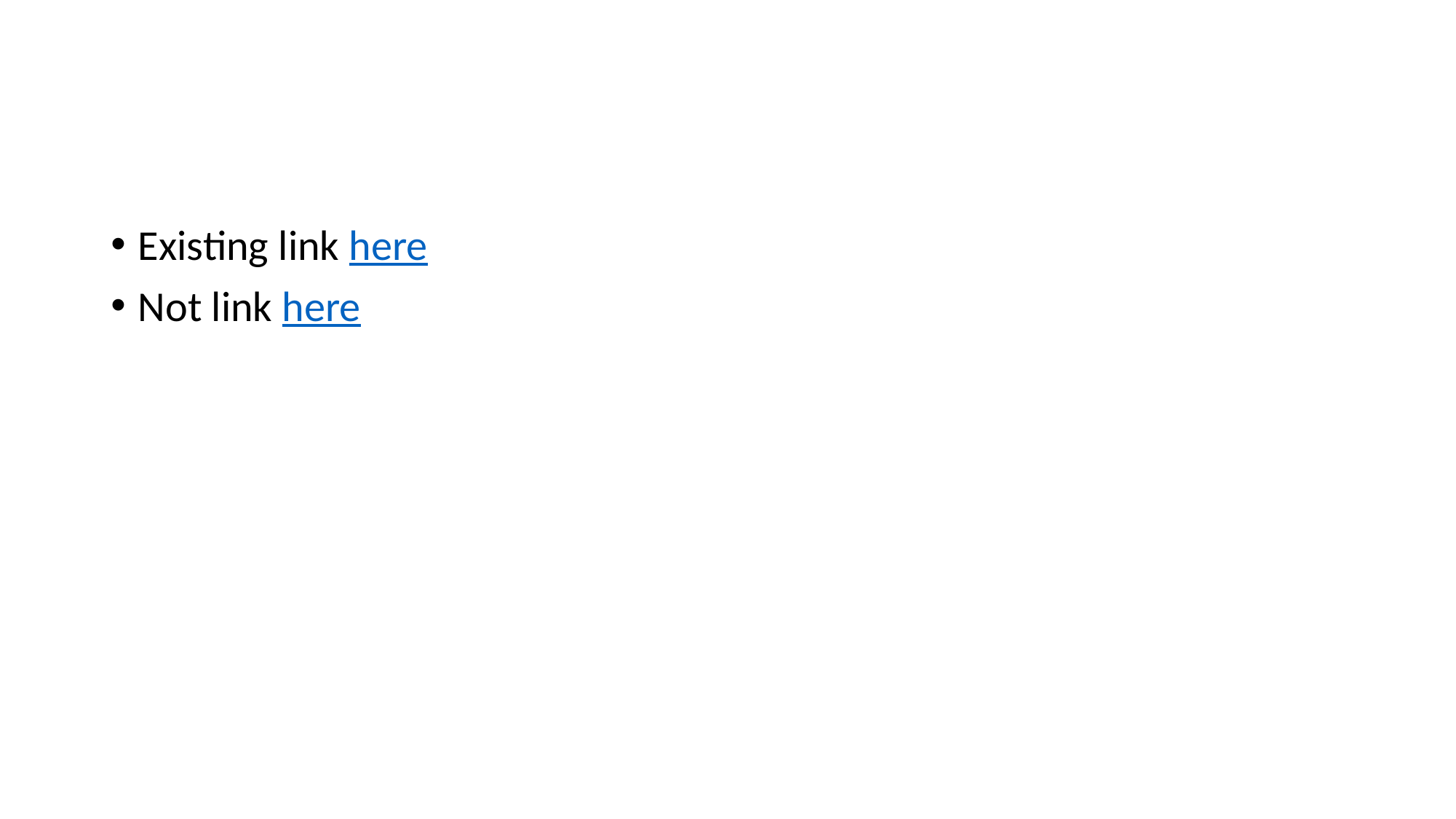

#
Existing link here
Not link here